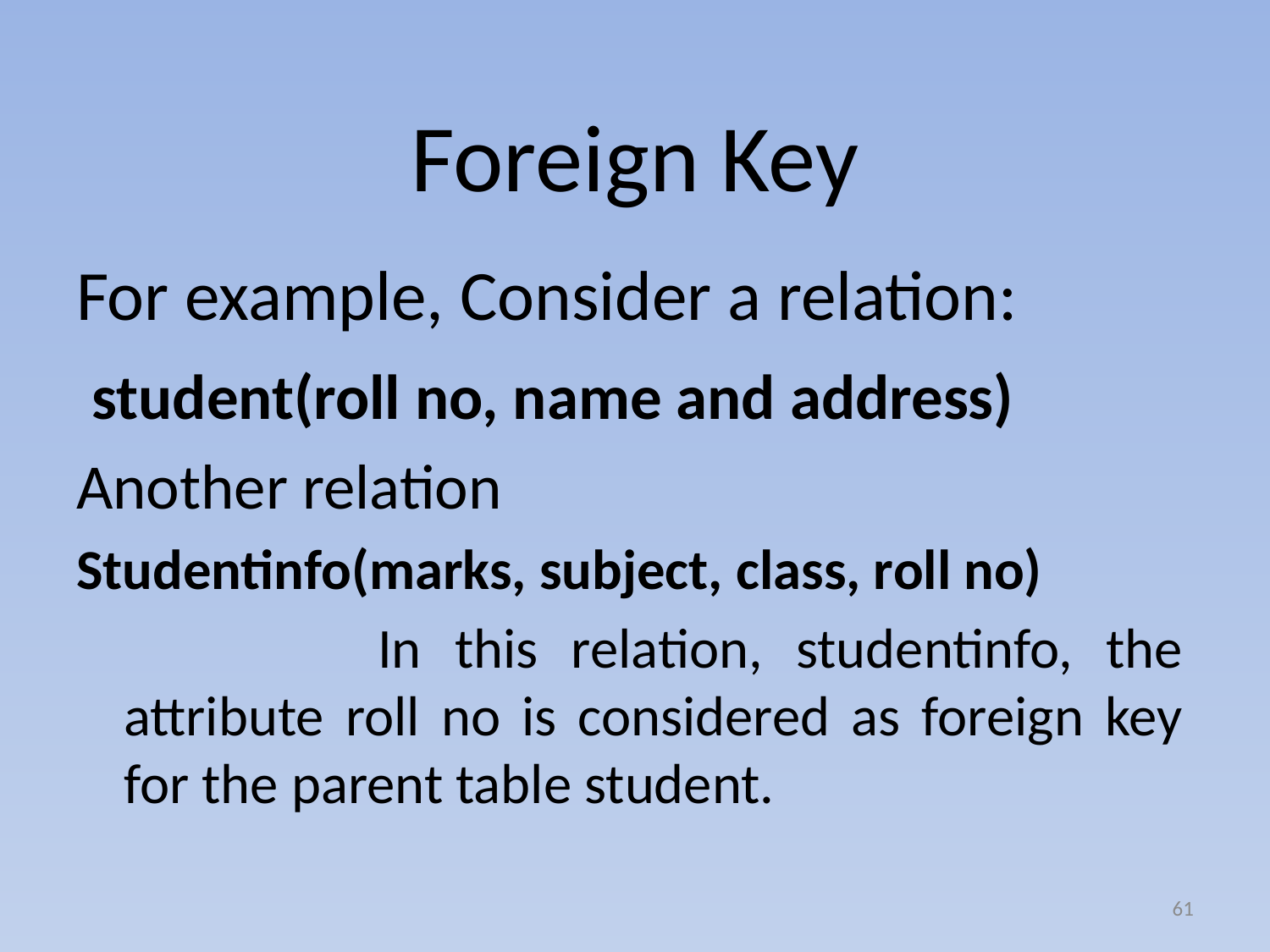

# Foreign Key
For example, Consider a relation:
 student(roll no, name and address)
Another relation
Studentinfo(marks, subject, class, roll no)
			In this relation, studentinfo, the attribute roll no is considered as foreign key for the parent table student.
61